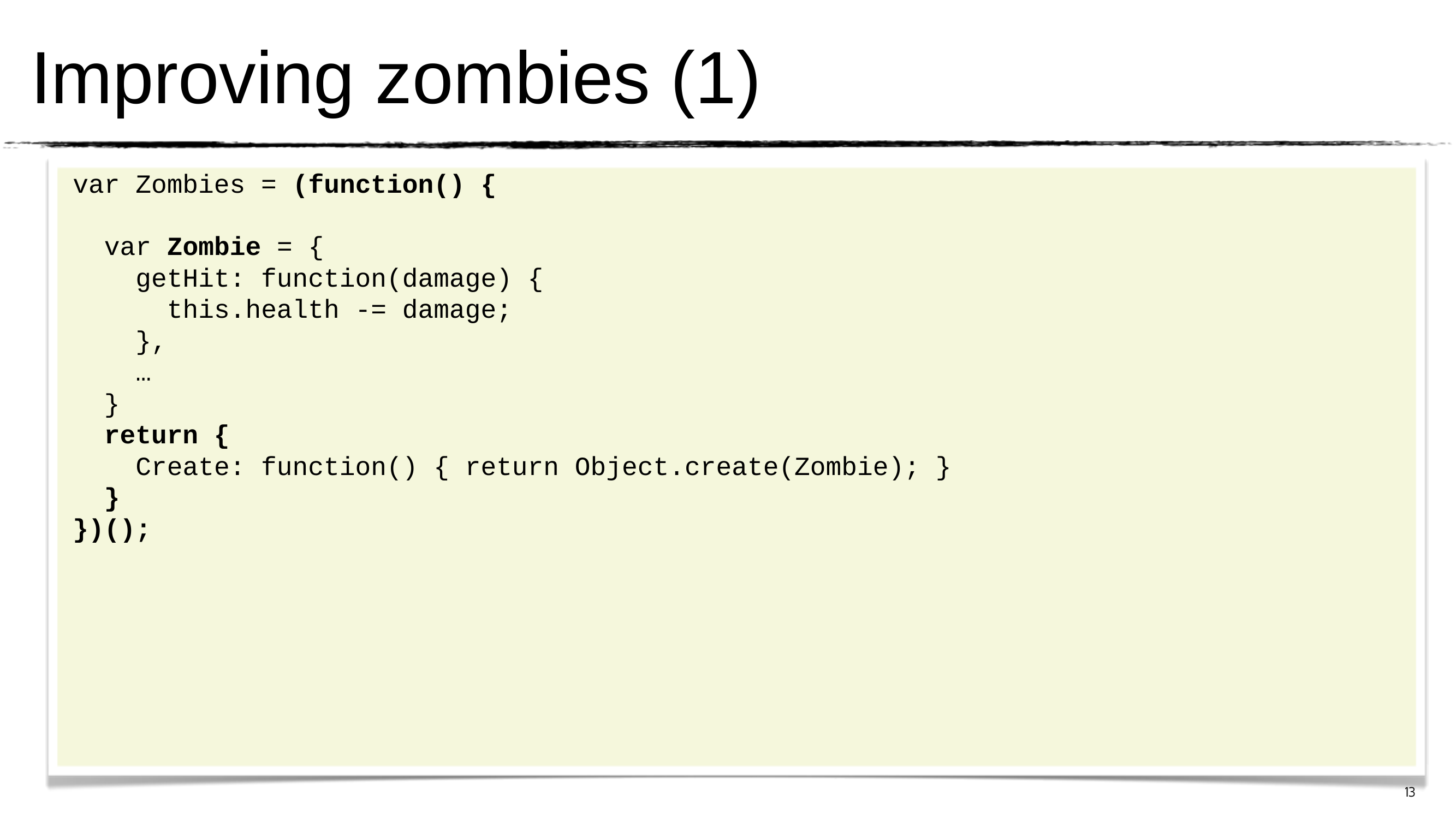

Improving zombies (1)
var Zombies = (function() {

  var Zombie = {
    getHit: function(damage) {
      this.health -= damage;
    },
    …
  }
  return {
    Create: function() { return Object.create(Zombie); }
  }
})();
13